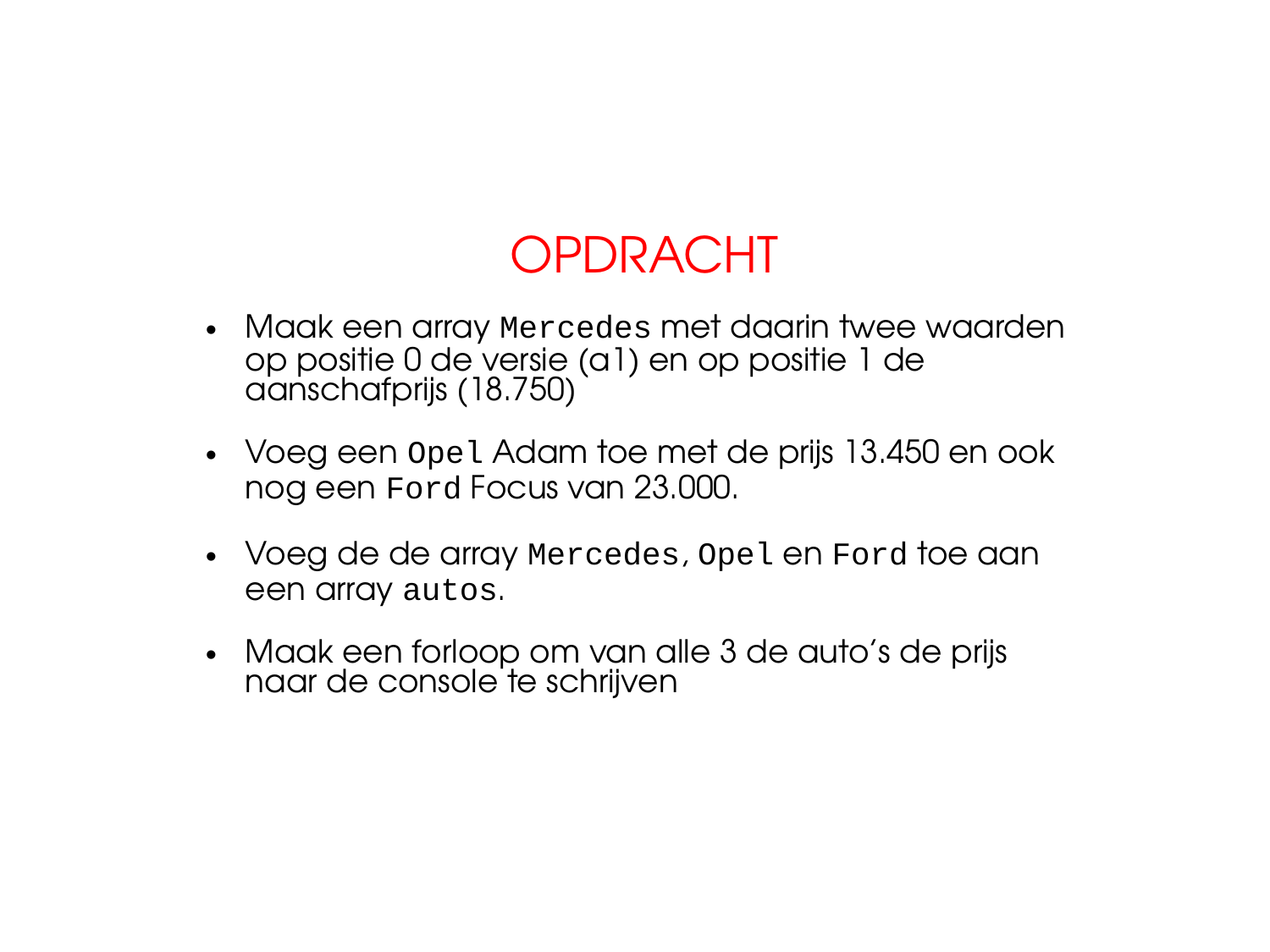

OPDRACHT

Maak een array Mercedes met daarin twee waarden op positie 0 de versie (a1) en op positie 1 de aanschafprijs (18.750)

Voeg een Opel Adam toe met de prijs 13.450 en ook nog een Ford Focus van 23.000.

Voeg de de array Mercedes, Opel en Ford toe aan een array autos.

Maak een forloop om van alle 3 de auto’s de prijs naar de console te schrijven